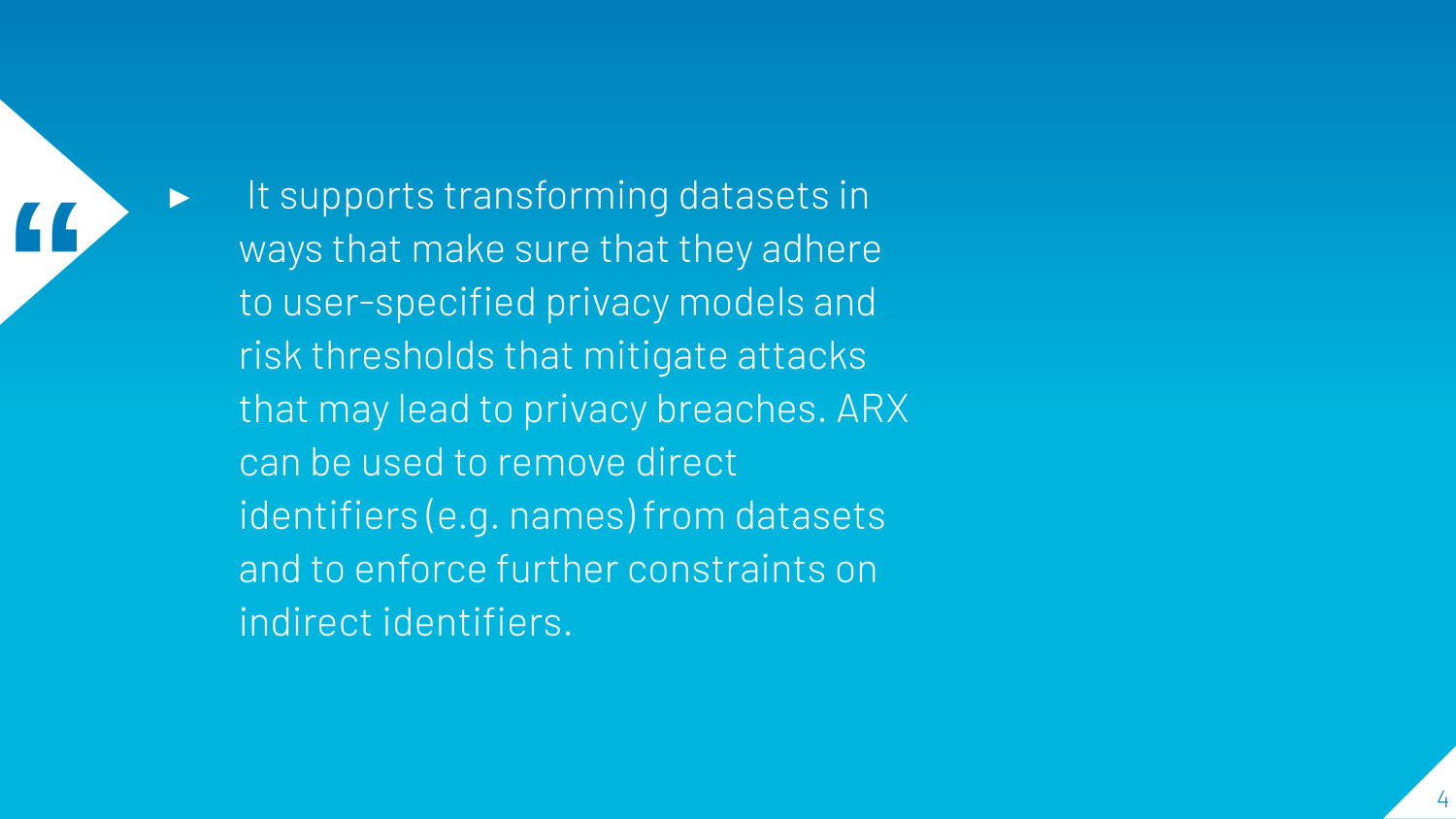

It supports transforming datasets in ways that make sure that they adhere to user-specified privacy models and risk thresholds that mitigate attacks that may lead to privacy breaches. ARX can be used to remove direct identifiers (e.g. names) from datasets and to enforce further constraints on indirect identifiers.
4